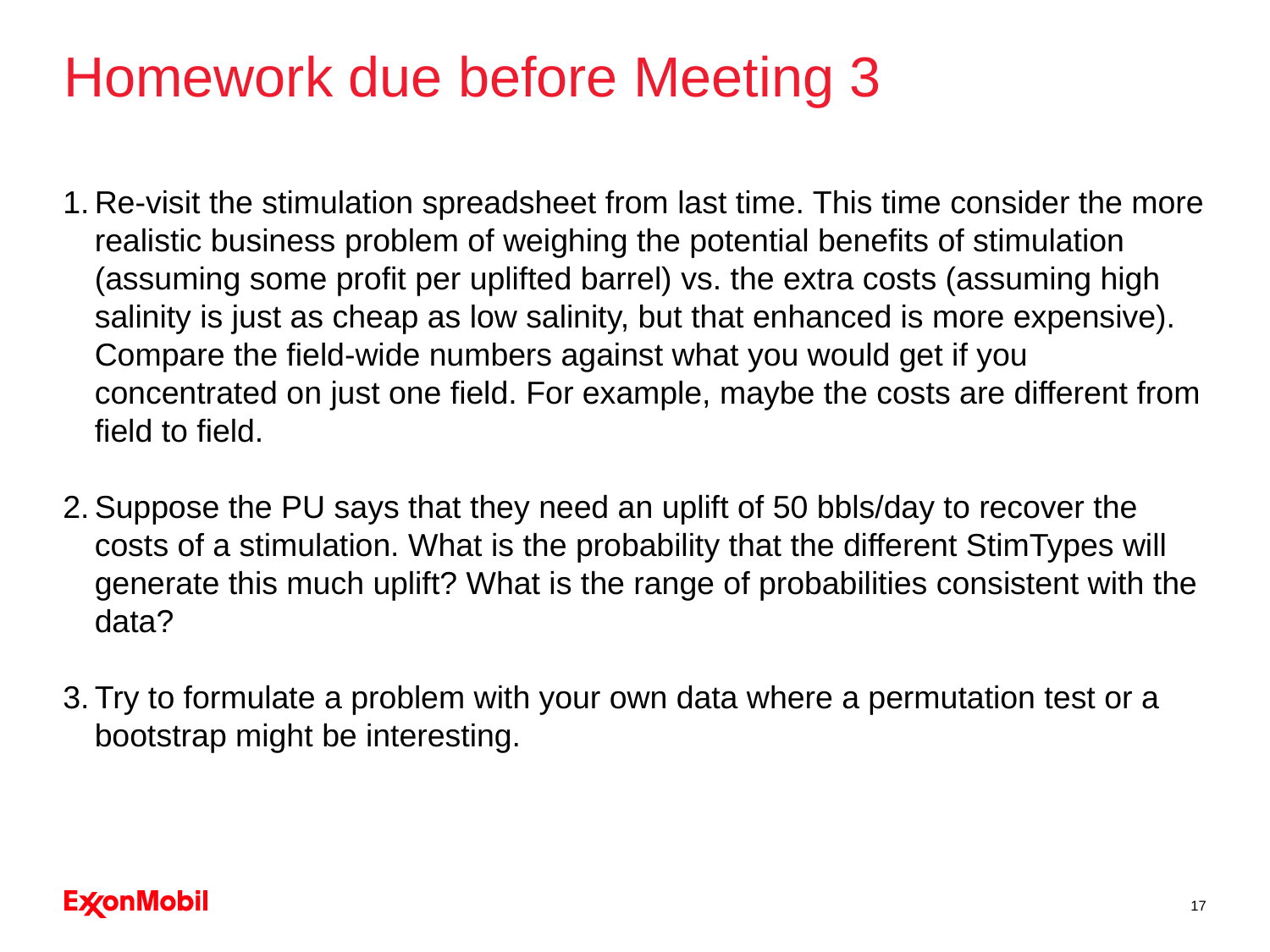

# Homework due before Meeting 3
Re-visit the stimulation spreadsheet from last time. This time consider the more realistic business problem of weighing the potential benefits of stimulation (assuming some profit per uplifted barrel) vs. the extra costs (assuming high salinity is just as cheap as low salinity, but that enhanced is more expensive). Compare the field-wide numbers against what you would get if you concentrated on just one field. For example, maybe the costs are different from field to field.

Suppose the PU says that they need an uplift of 50 bbls/day to recover the costs of a stimulation. What is the probability that the different StimTypes will generate this much uplift? What is the range of probabilities consistent with the data?

Try to formulate a problem with your own data where a permutation test or a bootstrap might be interesting.
17